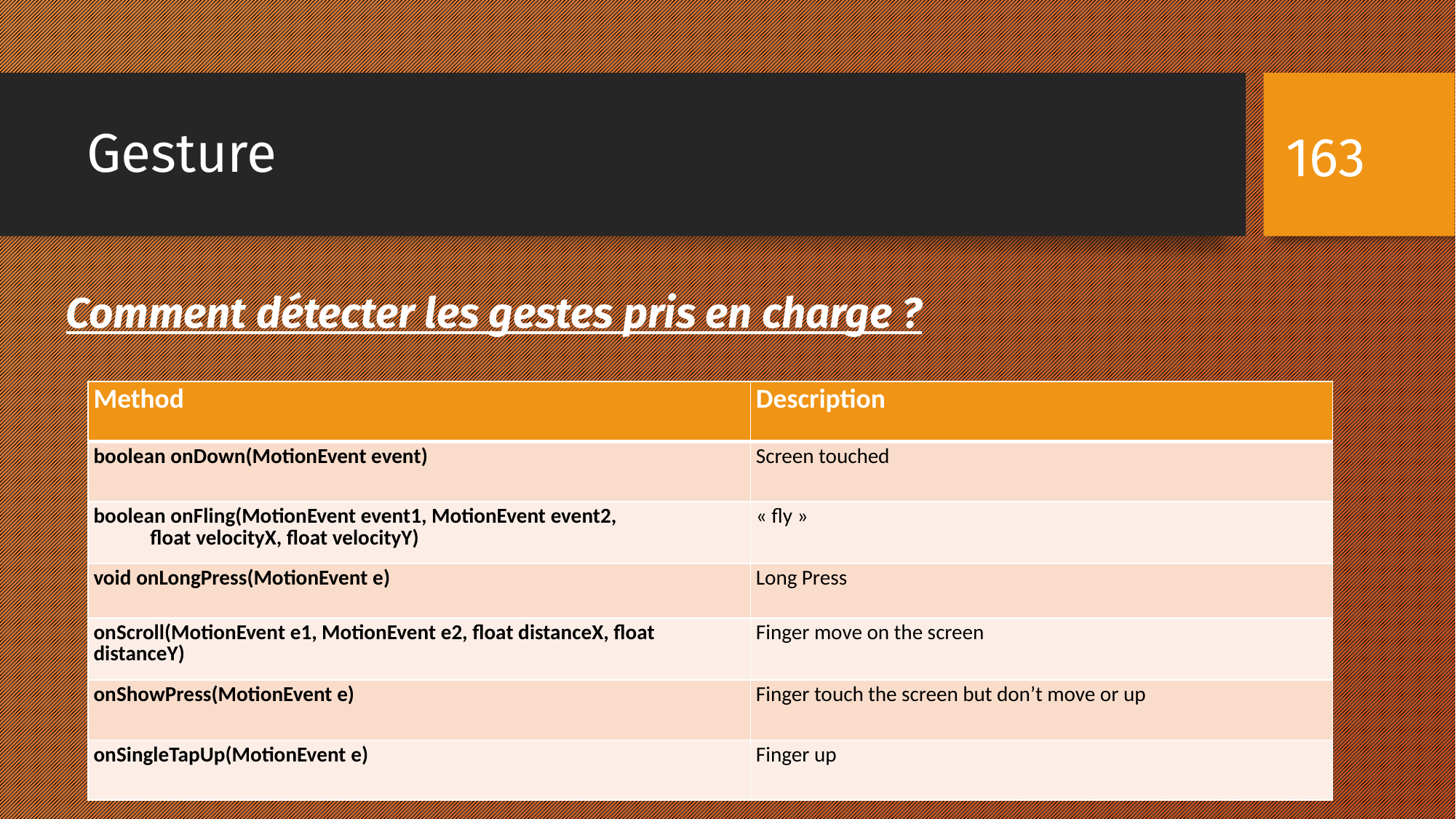

# Gesture
163
Comment détecter les gestes pris en charge ?

| Method | Description |
| --- | --- |
| boolean onDown(MotionEvent event) | Screen touched |
| boolean onFling(MotionEvent event1, MotionEvent event2, float velocityX, float velocityY) | « fly » |
| void onLongPress(MotionEvent e) | Long Press |
| onScroll(MotionEvent e1, MotionEvent e2, float distanceX, float distanceY) | Finger move on the screen |
| onShowPress(MotionEvent e) | Finger touch the screen but don’t move or up |
| onSingleTapUp(MotionEvent e) | Finger up |